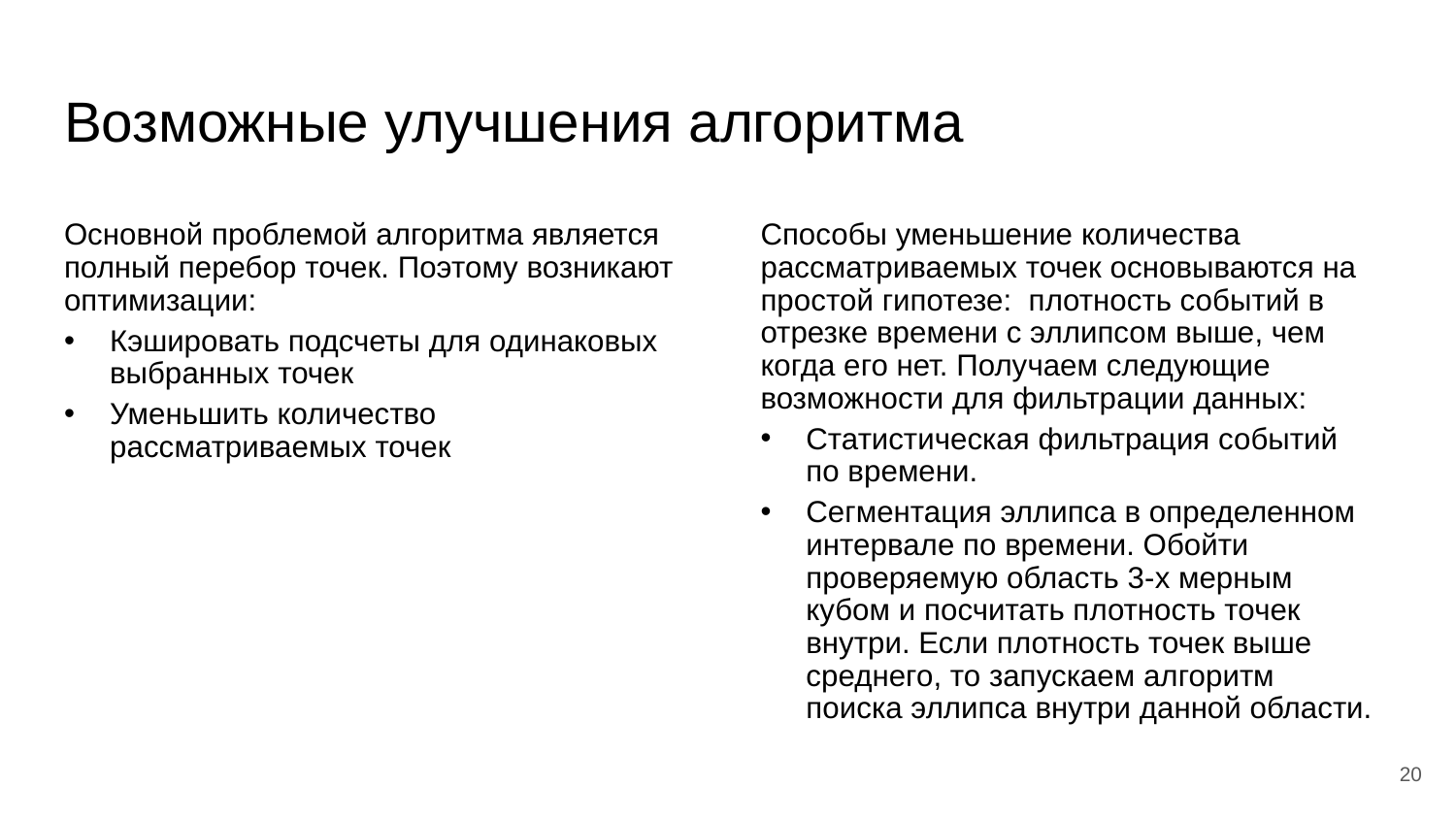

# Возможные улучшения алгоритма
Основной проблемой алгоритма является полный перебор точек. Поэтому возникают оптимизации:
Кэшировать подсчеты для одинаковых выбранных точек
Уменьшить количество рассматриваемых точек
Способы уменьшение количества рассматриваемых точек основываются на простой гипотезе:  плотность событий в отрезке времени с эллипсом выше, чем когда его нет. Получаем следующие возможности для фильтрации данных:
Статистическая фильтрация событий по времени.
Сегментация эллипса в определенном интервале по времени. Обойти проверяемую область 3-х мерным кубом и посчитать плотность точек внутри. Если плотность точек выше среднего, то запускаем алгоритм поиска эллипса внутри данной области.
20